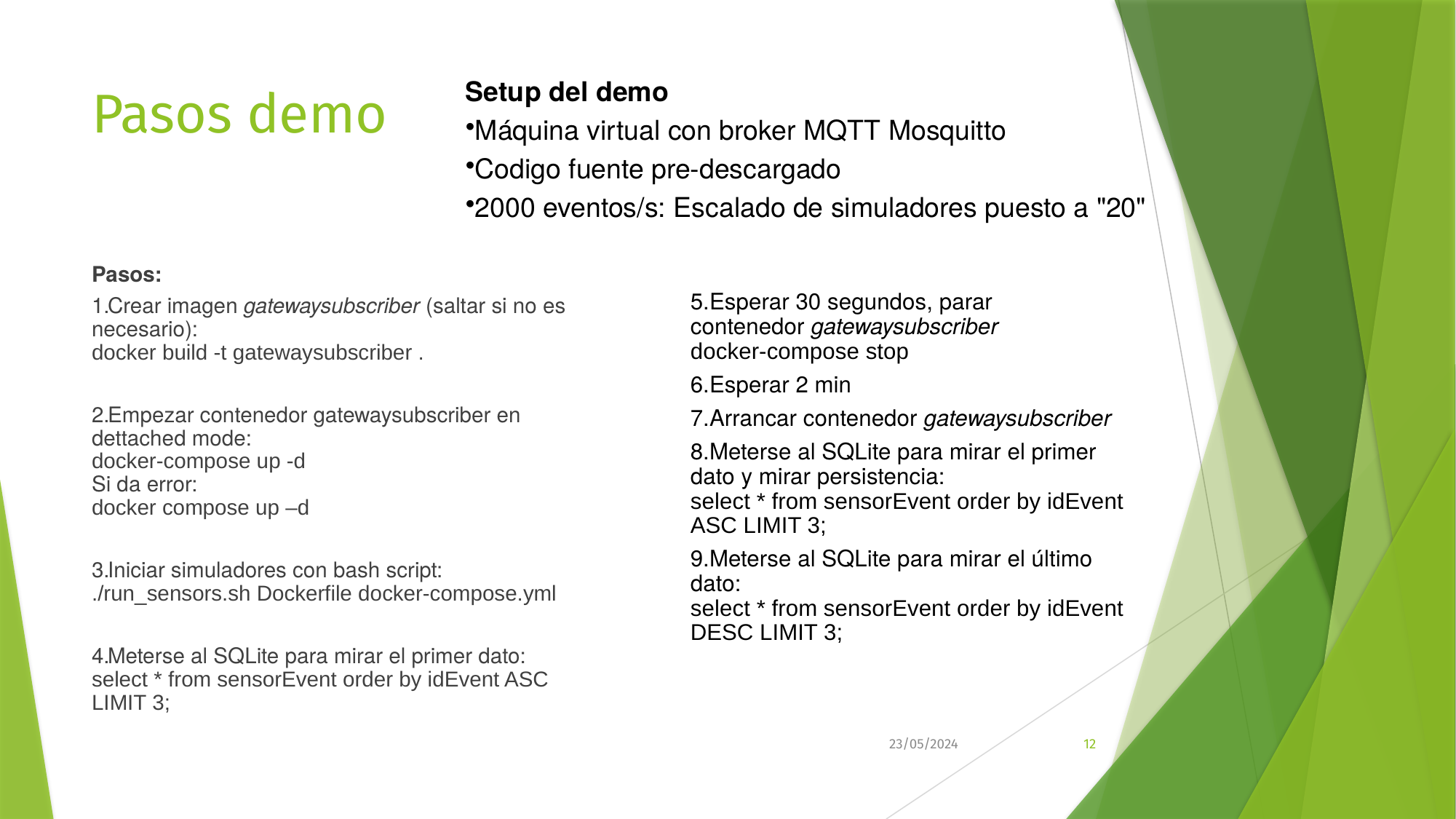

# Pasos demo
Setup del demo
Máquina virtual con broker MQTT Mosquitto
Codigo fuente pre-descargado
2000 eventos/s: Escalado de simuladores puesto a "20"
Pasos:
Crear imagen gatewaysubscriber (saltar si no es necesario):
docker build -t gatewaysubscriber .

Empezar contenedor gatewaysubscriber en dettached mode:
docker-compose up -d
Si da error:
docker compose up –d

Iniciar simuladores con bash script:
./run_sensors.sh Dockerfile docker-compose.yml

Meterse al SQLite para mirar el primer dato:
select * from sensorEvent order by idEvent ASC LIMIT 3;

Esperar 30 segundos, parar contenedor gatewaysubscriber
docker-compose stop
Esperar 2 min
Arrancar contenedor gatewaysubscriber
Meterse al SQLite para mirar el primer dato y mirar persistencia:
select * from sensorEvent order by idEvent ASC LIMIT 3;
Meterse al SQLite para mirar el último dato:
select * from sensorEvent order by idEvent DESC LIMIT 3;
23/05/2024
12